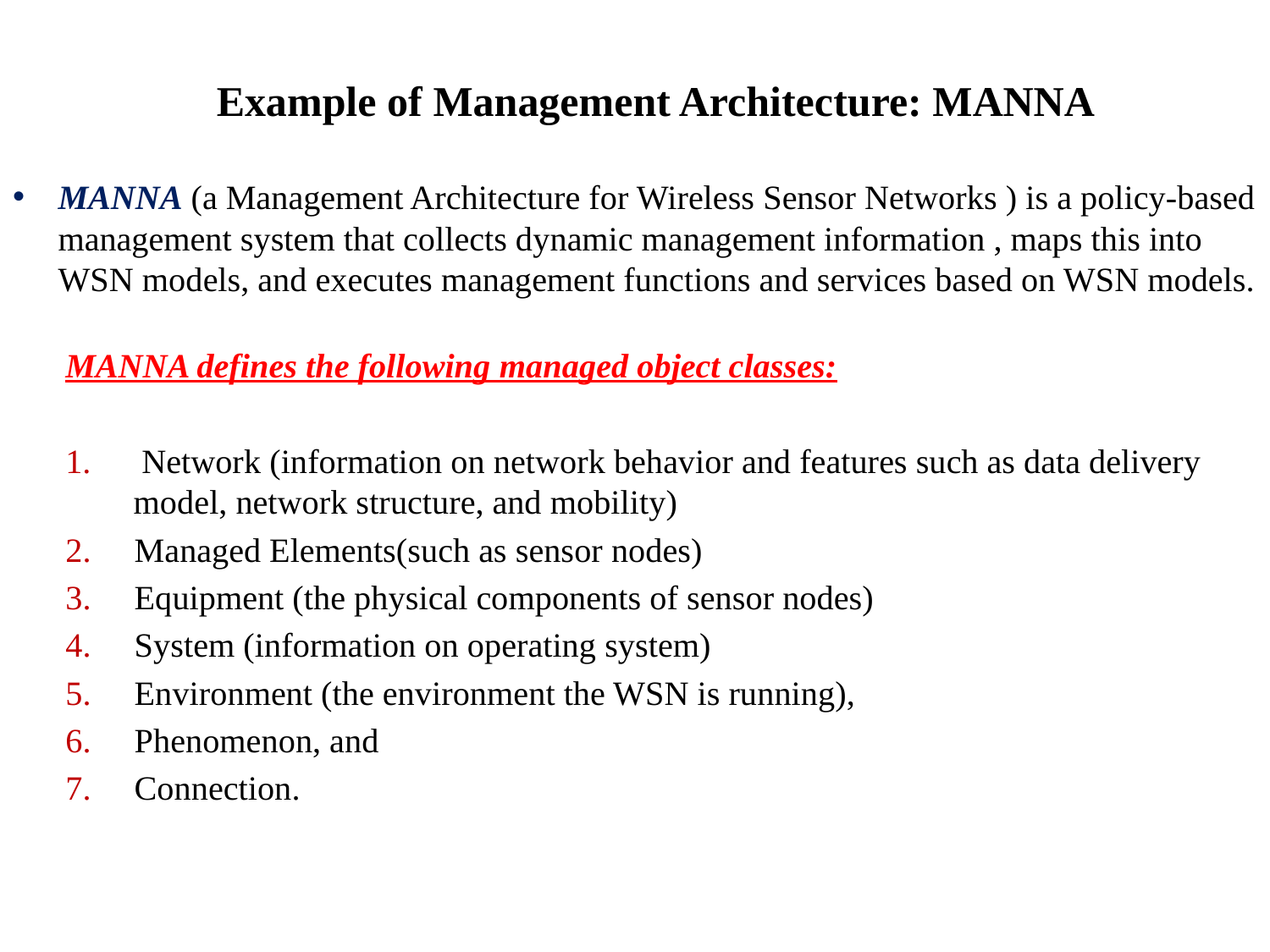

Example of Management Architecture: MANNA
MANNA (a Management Architecture for Wireless Sensor Networks ) is a policy-based management system that collects dynamic management information , maps this into WSN models, and executes management functions and services based on WSN models.

MANNA defines the following managed object classes:

 Network (information on network behavior and features such as data delivery model, network structure, and mobility)
 Managed Elements(such as sensor nodes)
 Equipment (the physical components of sensor nodes)
 System (information on operating system)
 Environment (the environment the WSN is running),
 Phenomenon, and
 Connection.